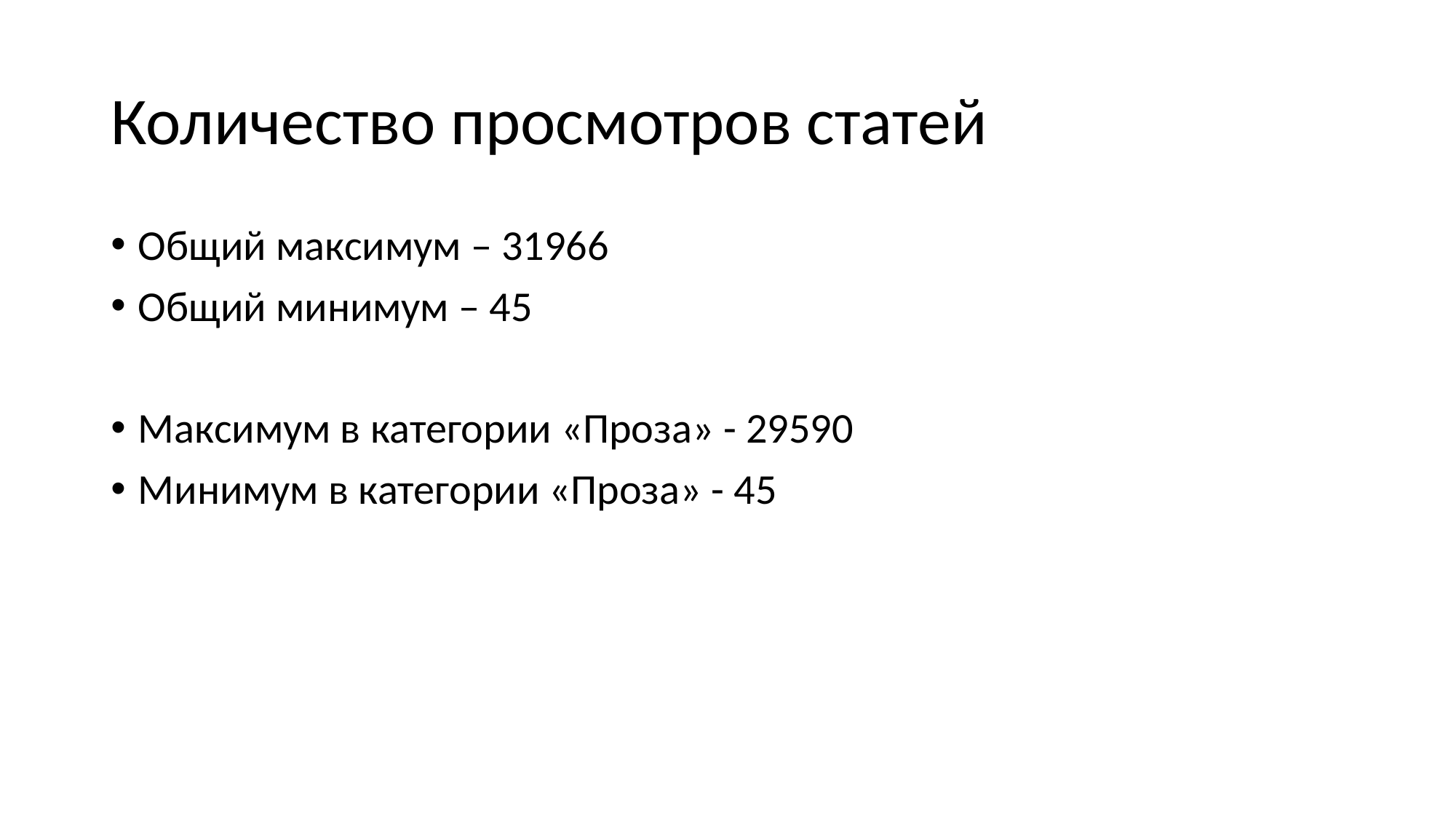

# Количество просмотров статей
Общий максимум – 31966
Общий минимум – 45

Максимум в категории «Проза» - 29590
Минимум в категории «Проза» - 45